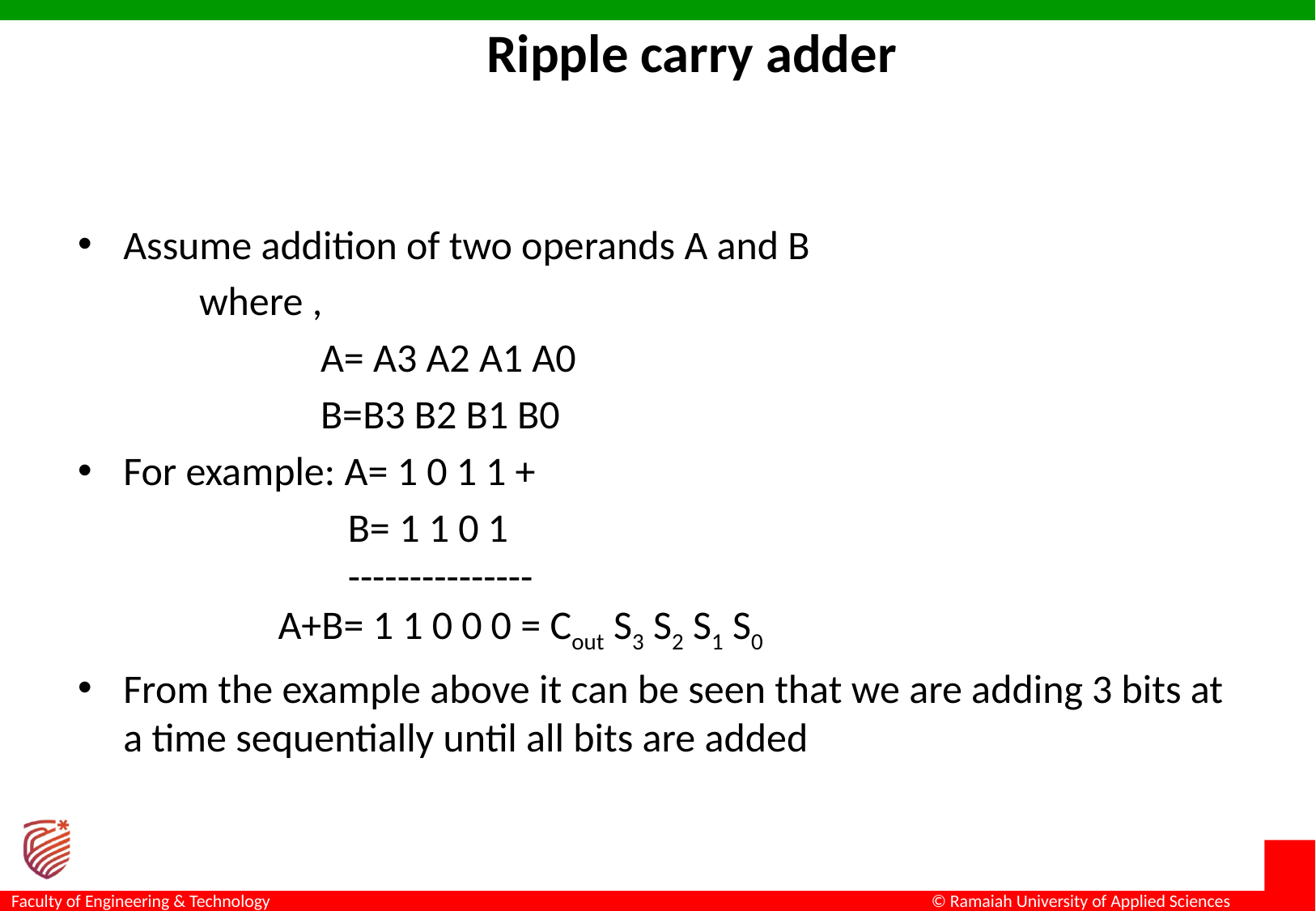

Ripple carry adder
Assume addition of two operands A and B
	where ,
		A= A3 A2 A1 A0
		B=B3 B2 B1 B0
For example: A= 1 0 1 1 +
		   B= 1 1 0 1
		   ---------------
                      A+B= 1 1 0 0 0 = Cout S3 S2 S1 S0
From the example above it can be seen that we are adding 3 bits at a time sequentially until all bits are added